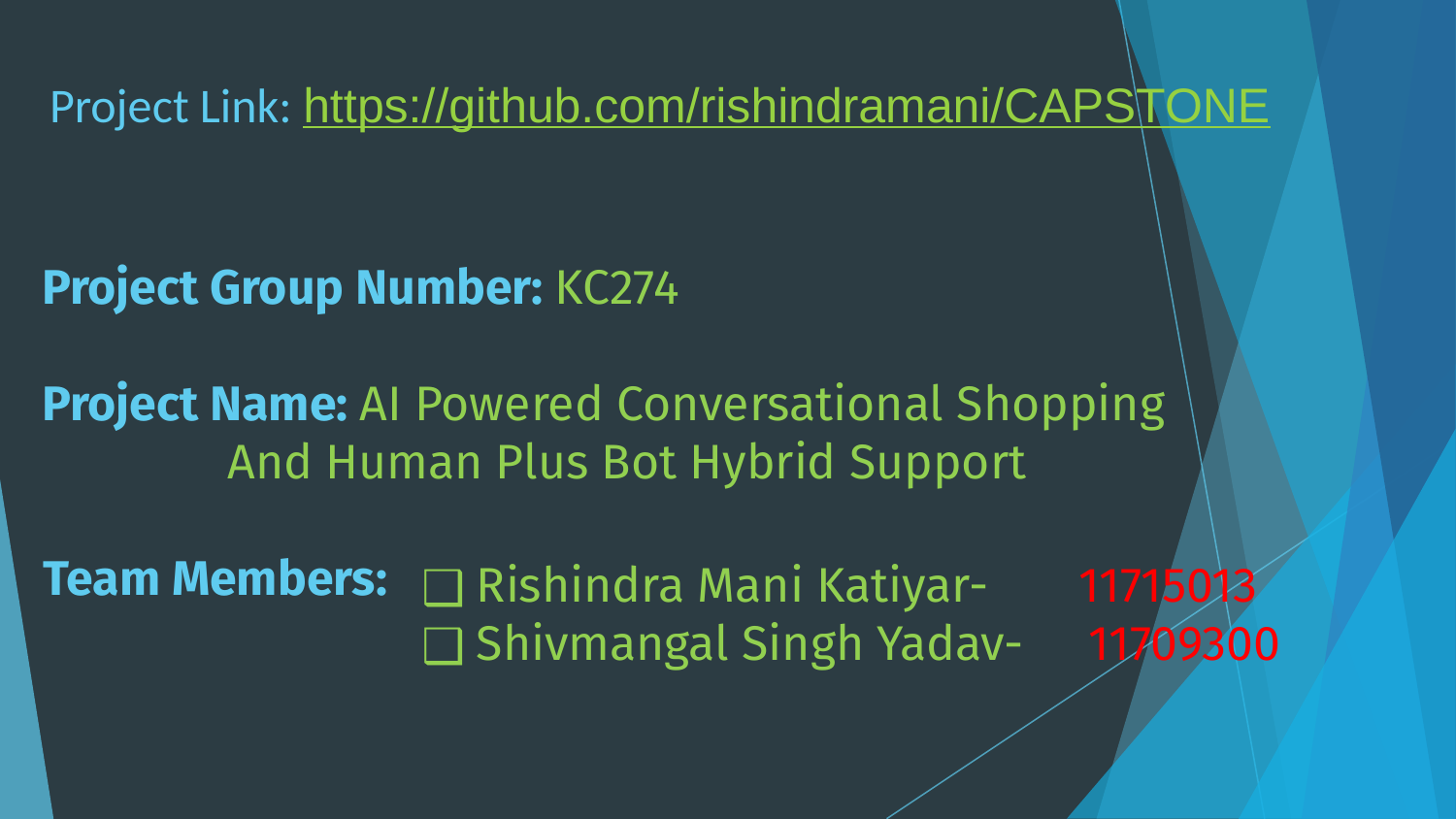

Project Link: https://github.com/rishindramani/CAPSTONE
 Project Group Number: KC274
 Project Name: AI Powered Conversational Shopping            		    And Human Plus Bot Hybrid Support
 Team Members:
Rishindra Mani Katiyar-       11715013
Shivmangal Singh Yadav-     11709300